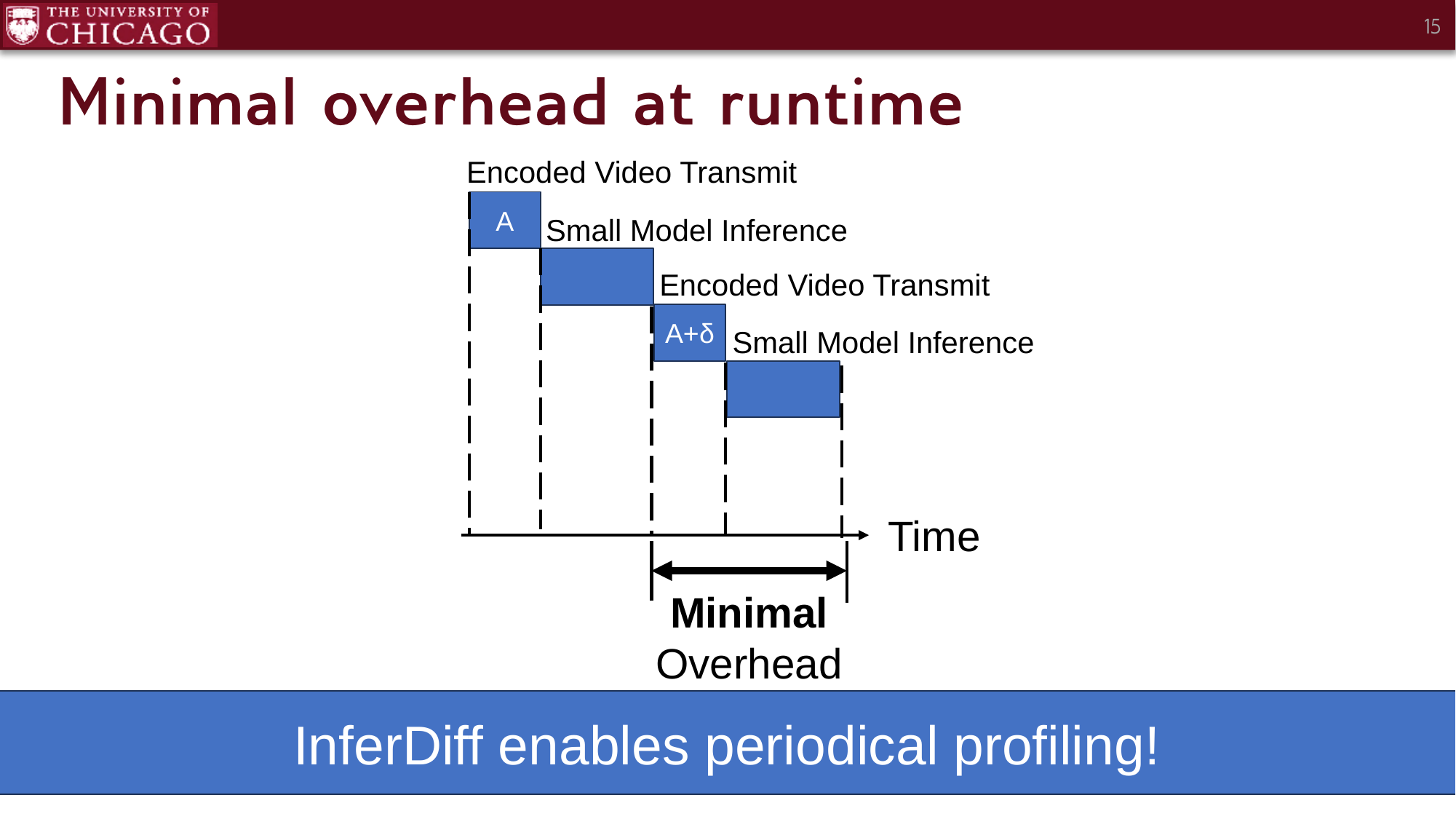

15
# Minimal overhead at runtime
Encoded Video Transmit
A
Small Model Inference

Encoded Video Transmit
A+δ
Small Model Inference

Time
Minimal Overhead
InferDiff enables periodical profiling!